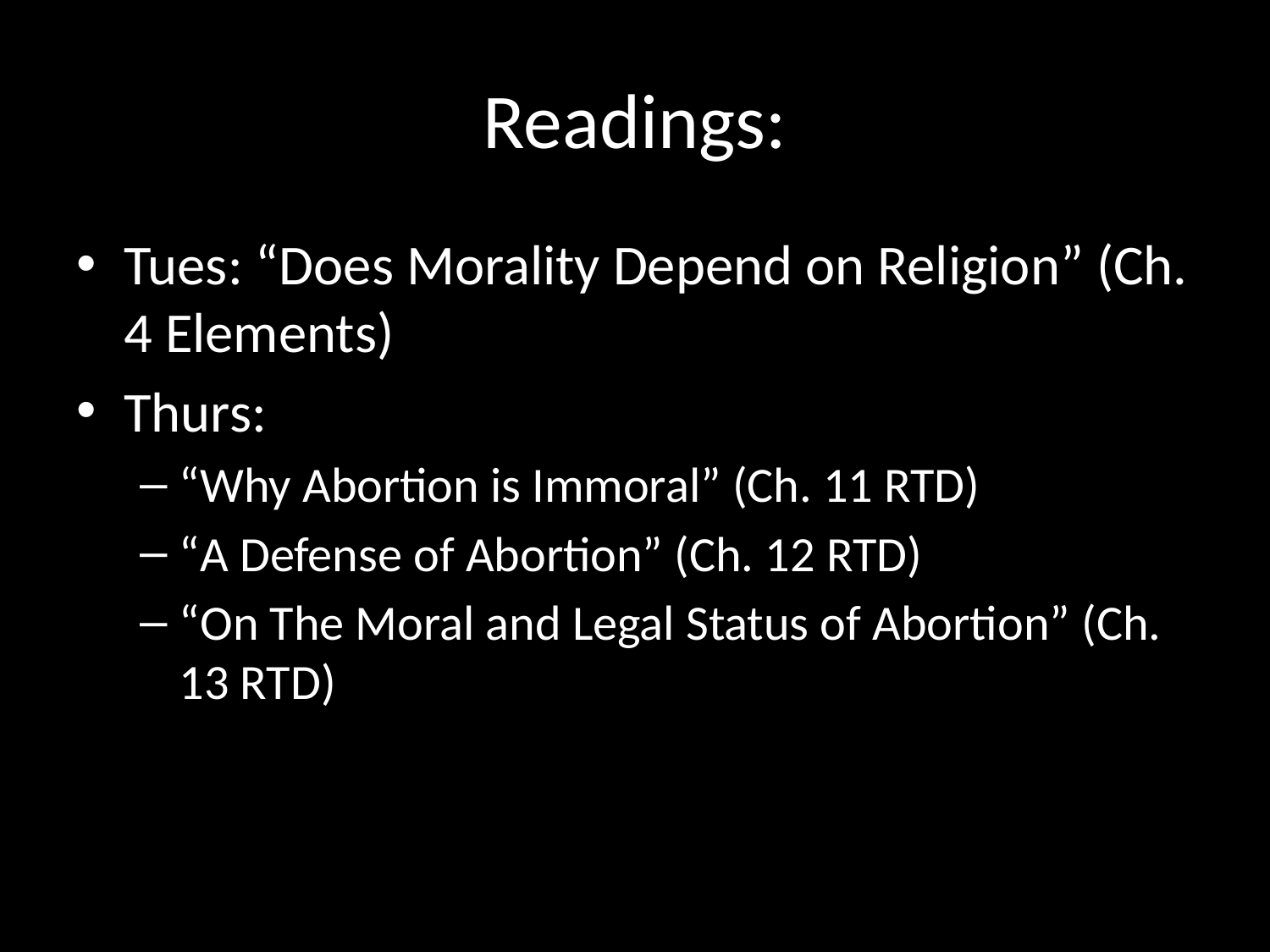

# Readings:
Tues: “Does Morality Depend on Religion” (Ch. 4 Elements)
Thurs:
“Why Abortion is Immoral” (Ch. 11 RTD)
“A Defense of Abortion” (Ch. 12 RTD)
“On The Moral and Legal Status of Abortion” (Ch. 13 RTD)